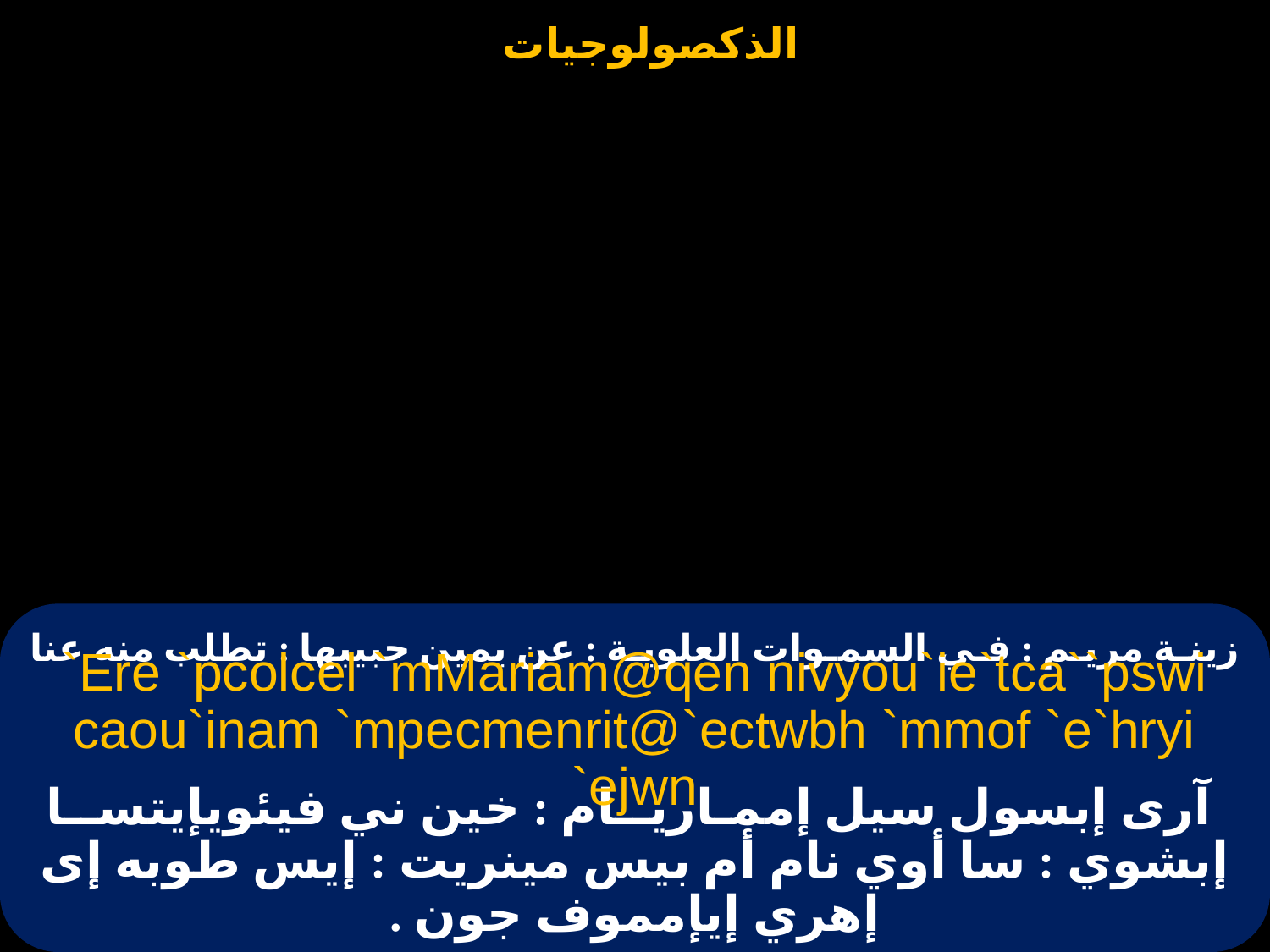

# زينـة مريـم : فـي السمـوات العلويـة : عن يمين حبيبها : تطلب منه عنا
`Ere `pcolcel `mMariam@qen nivyou`ie`tca``pswi caou`inam `mpecmenrit@`ectwbh `mmof `e`hryi `ejwn
 آرى إبسول سيل إممـاريــام : خين ني فيئويإيتســا إبشوي : سا أوي نام أم بيس مينريت : إيس طوبه إى إهري إيإمموف جون .